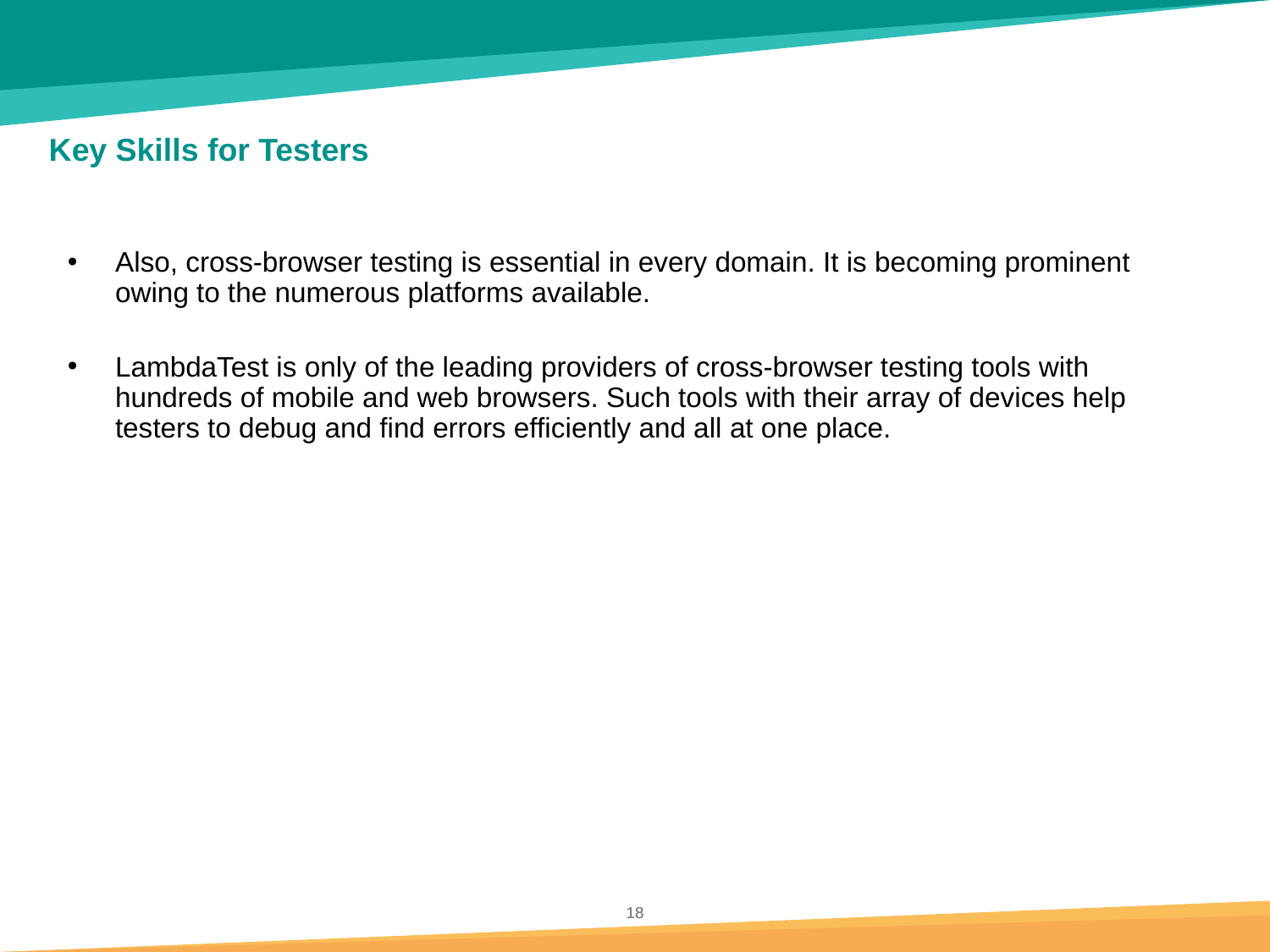

# Key Skills for Testers
Also, cross-browser testing is essential in every domain. It is becoming prominent owing to the numerous platforms available.

LambdaTest is only of the leading providers of cross-browser testing tools with hundreds of mobile and web browsers. Such tools with their array of devices help testers to debug and find errors efficiently and all at one place.